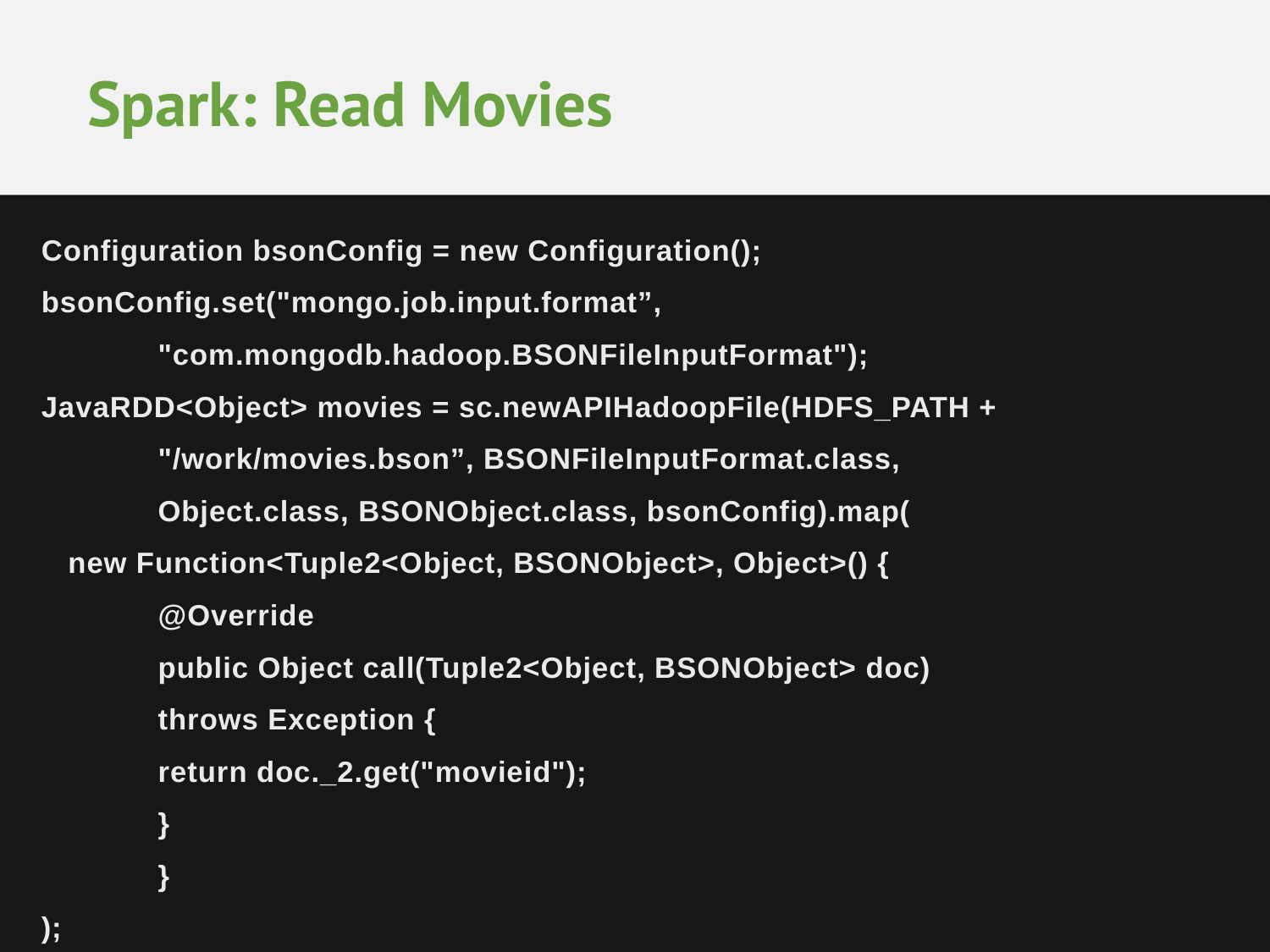

# Spark: Read Movies
Configuration bsonConfig = new Configuration();
bsonConfig.set("mongo.job.input.format”,
	"com.mongodb.hadoop.BSONFileInputFormat");
JavaRDD<Object> movies = sc.newAPIHadoopFile(HDFS_PATH +
	"/work/movies.bson”, BSONFileInputFormat.class,
	Object.class, BSONObject.class, bsonConfig).map(
   new Function<Tuple2<Object, BSONObject>, Object>() {
   		@Override
		public Object call(Tuple2<Object, BSONObject> doc)
		throws Exception {
			return doc._2.get("movieid");
		}
	}
);